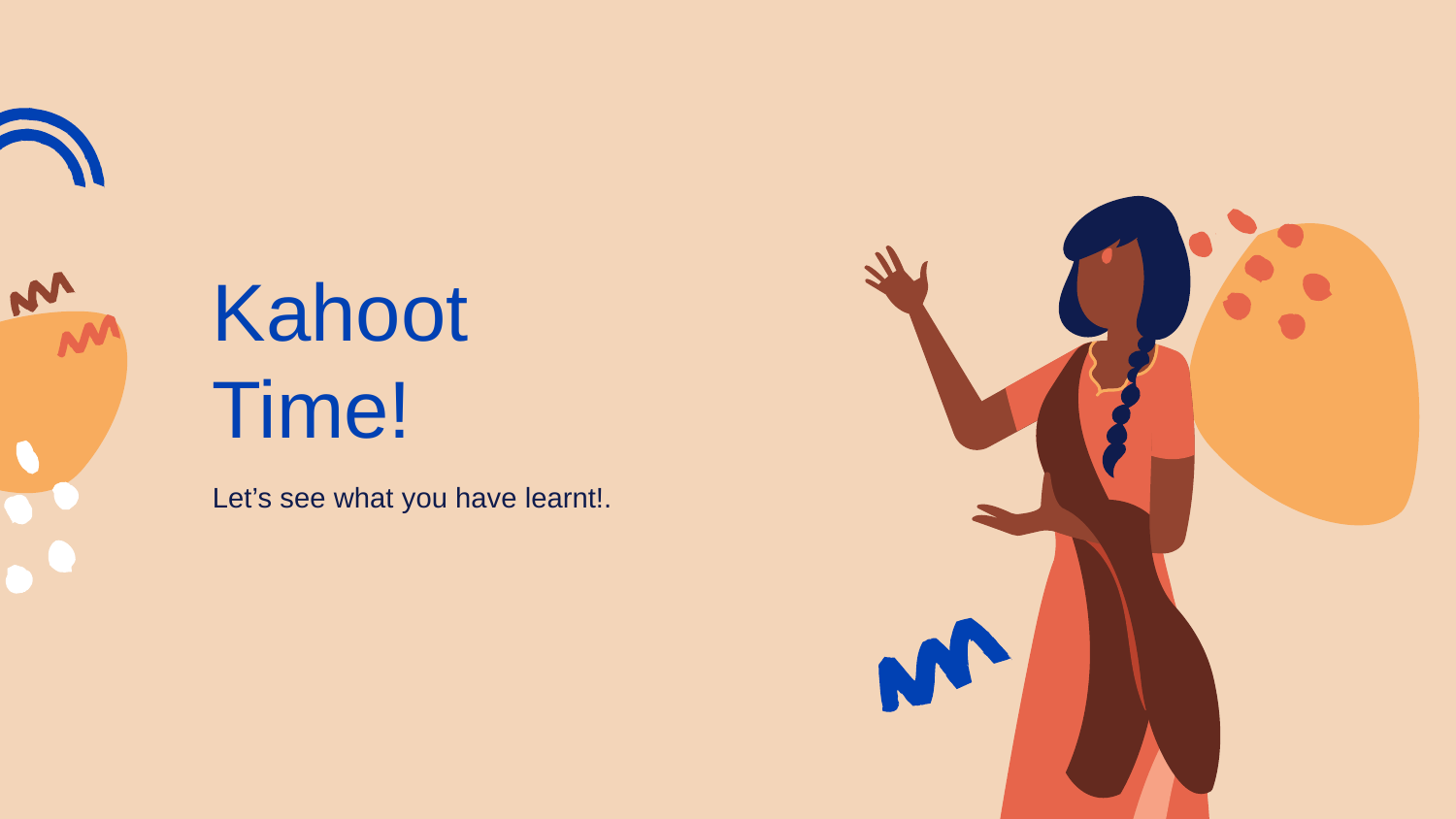

# Kahoot Time!
Let’s see what you have learnt!.